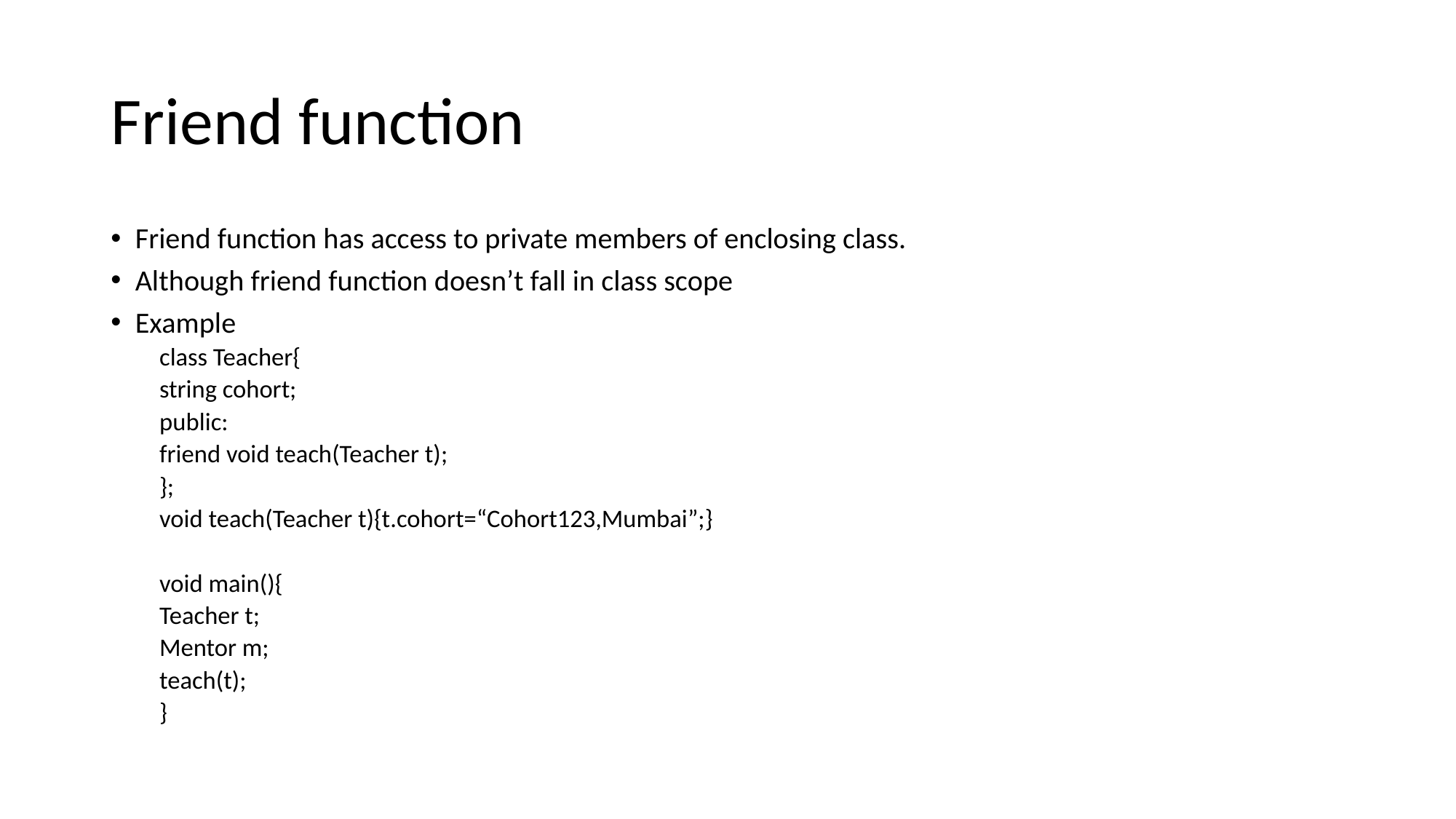

# Friend function
Friend function has access to private members of enclosing class.
Although friend function doesn’t fall in class scope
Example
	class Teacher{
		string cohort;
		public:
		friend void teach(Teacher t);
	};
		void teach(Teacher t){t.cohort=“Cohort123,Mumbai”;}

	void main(){
		Teacher t;
		Mentor m;
		teach(t);
	}